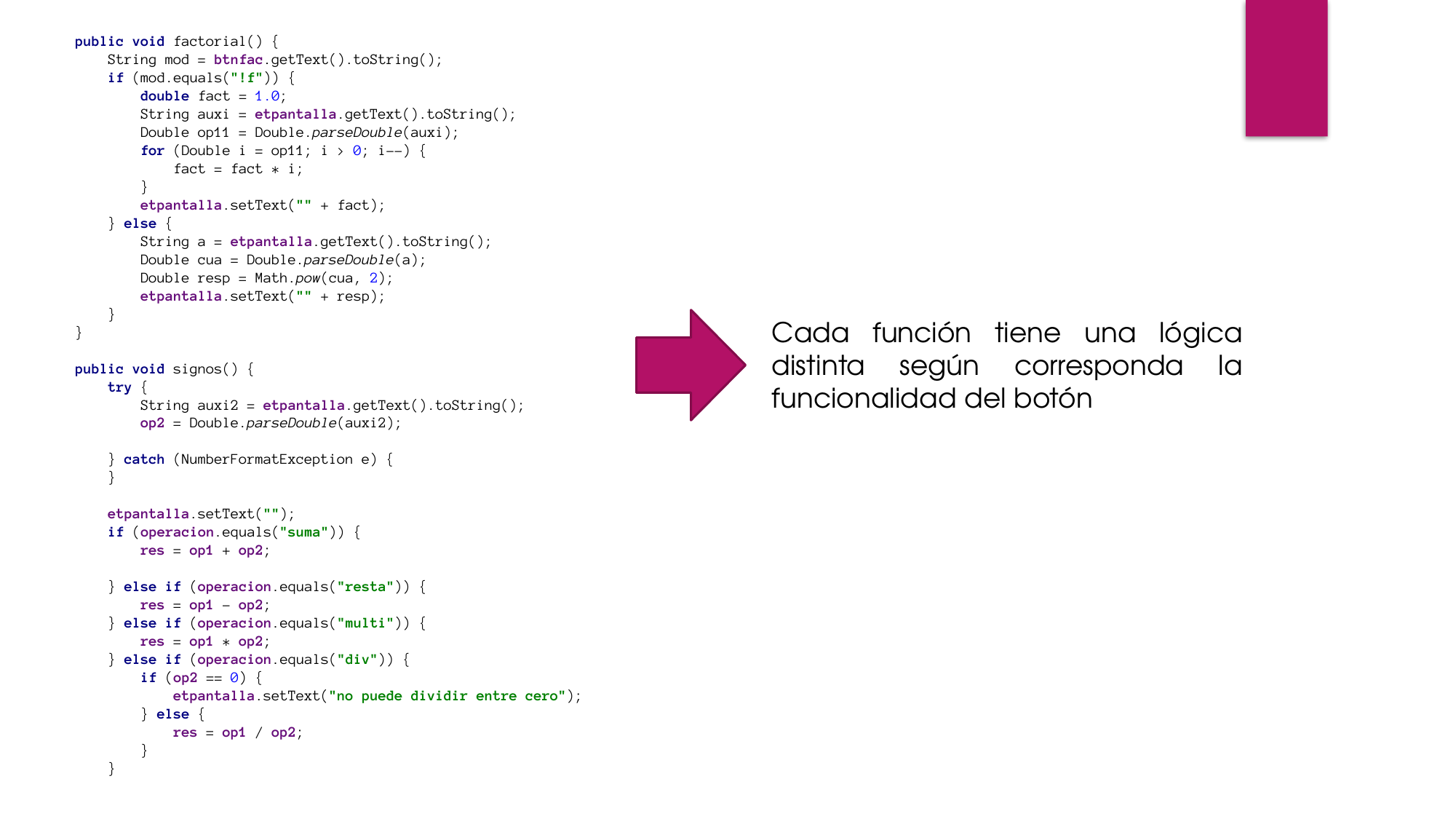

public void factorial() {
    String mod = btnfac.getText().toString();
    if (mod.equals("!f")) {
        double fact = 1.0;
        String auxi = etpantalla.getText().toString();
        Double op11 = Double.parseDouble(auxi);
        for (Double i = op11; i > 0; i--) {
            fact = fact * i;
        }
        etpantalla.setText("" + fact);
    } else {
        String a = etpantalla.getText().toString();
        Double cua = Double.parseDouble(a);
        Double resp = Math.pow(cua, 2);
        etpantalla.setText("" + resp);
    }
}
public void signos() {
    try {
        String auxi2 = etpantalla.getText().toString();
        op2 = Double.parseDouble(auxi2);
    } catch (NumberFormatException e) {
    }
    etpantalla.setText("");
    if (operacion.equals("suma")) {
        res = op1 + op2;
    } else if (operacion.equals("resta")) {
        res = op1 - op2;
    } else if (operacion.equals("multi")) {
        res = op1 * op2;
    } else if (operacion.equals("div")) {
        if (op2 == 0) {
            etpantalla.setText("no puede dividir entre cero");
        } else {
            res = op1 / op2;
        }
    }

Cada función tiene una lógica distinta según corresponda la funcionalidad del botón